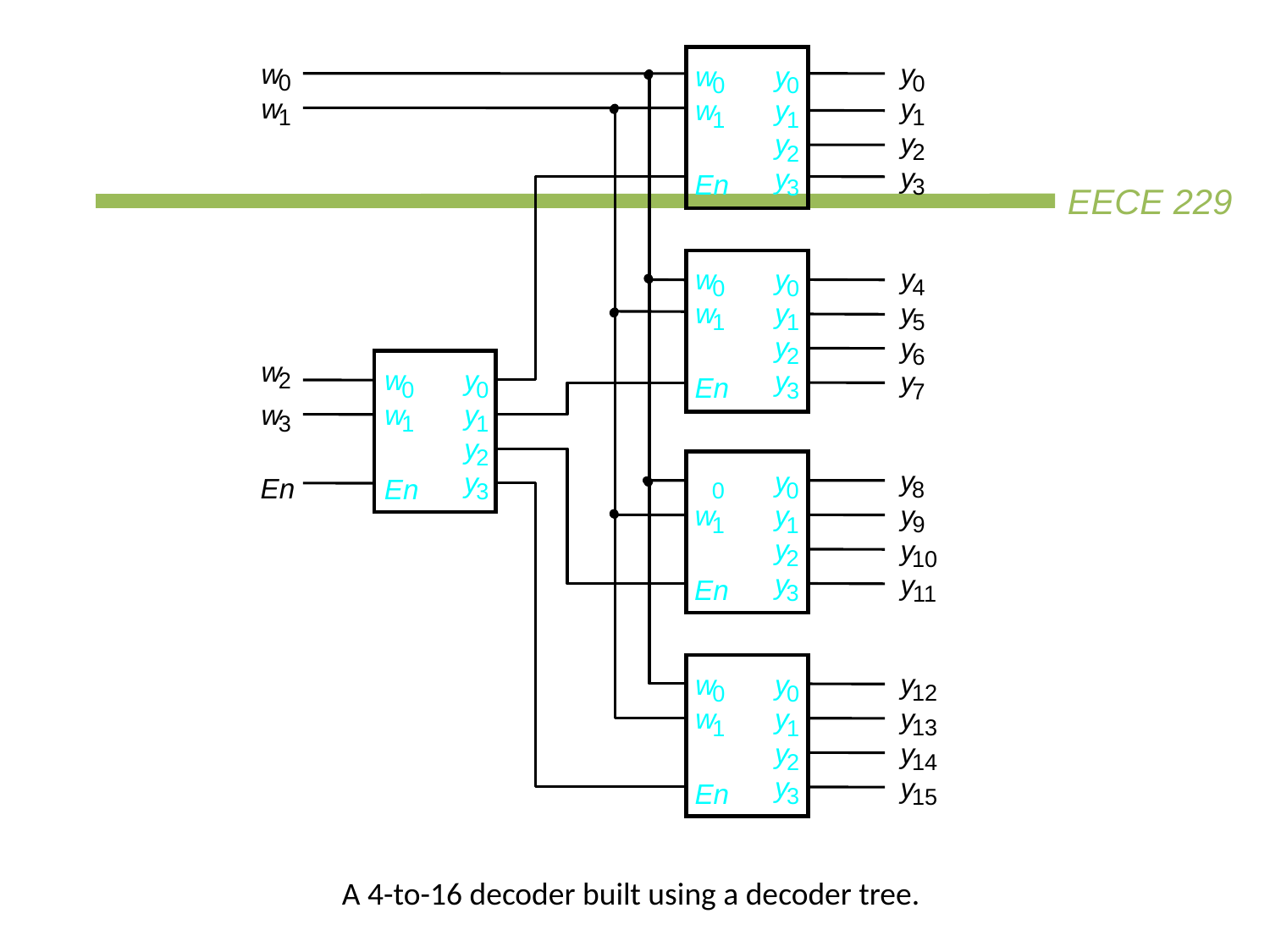

w
y
w
y
0
0

0
0

w
y
w
y
1
1
1
1

y
y
2
2

y
y
En
3
3

y
w
y
4
0
0

w
y
y
5
1
1

y
y
2
6

w
w
y
y
y
2
En
0
0
3
7

w
w
y
3
1
1

y
2

y
w
y
y
En
En
8
0
0
3

y
w
y
9
1
1

y
y
2
10

y
y
En
3
11

y
w
y
12
0
0

y
w
y
13
1
1

y
y
2
14

y
y
En
3
15

A 4-to-16 decoder built using a decoder tree.